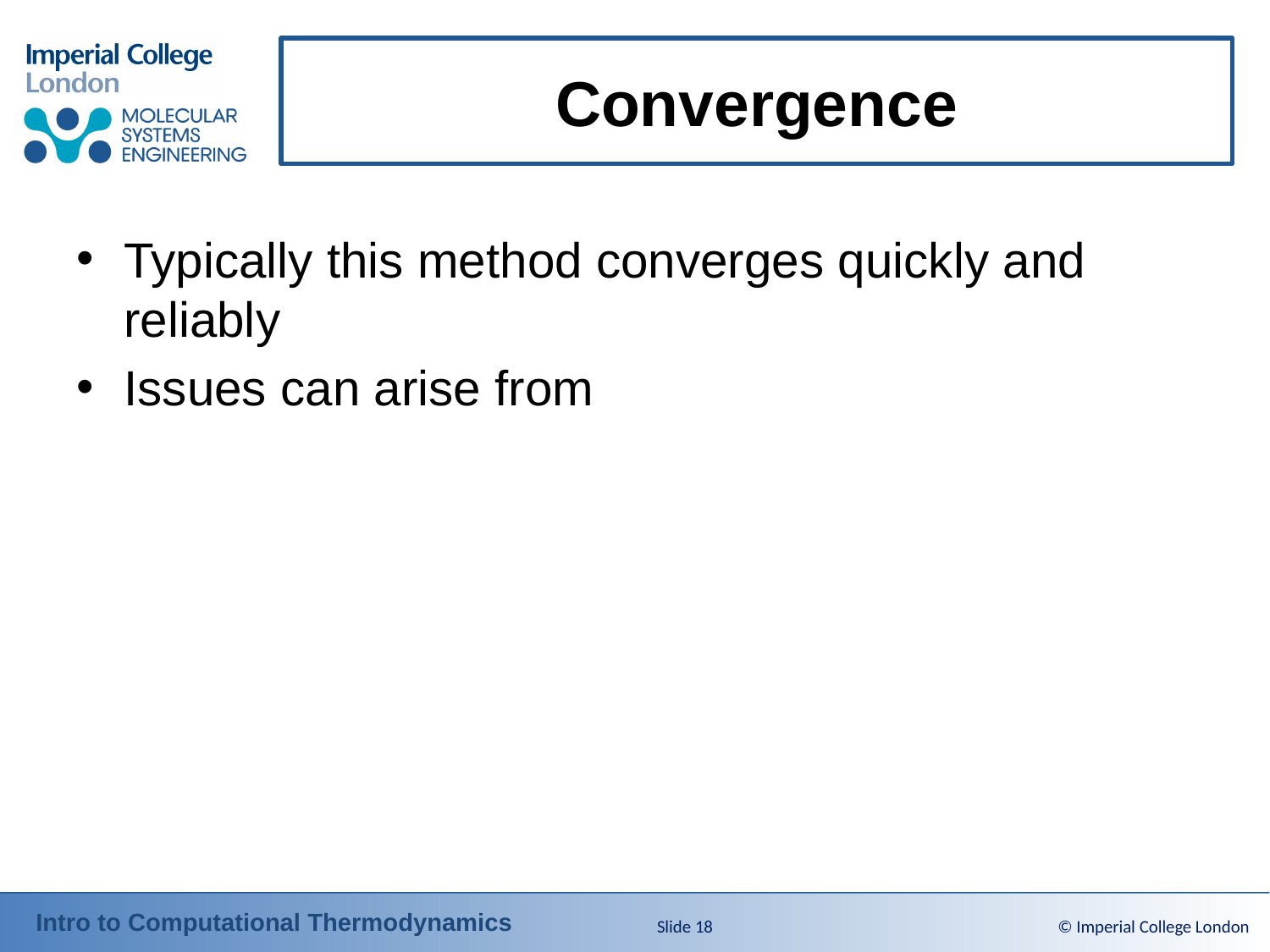

# Convergence
Typically this method converges quickly and reliably
Issues can arise from

Slide 18
© Imperial College London